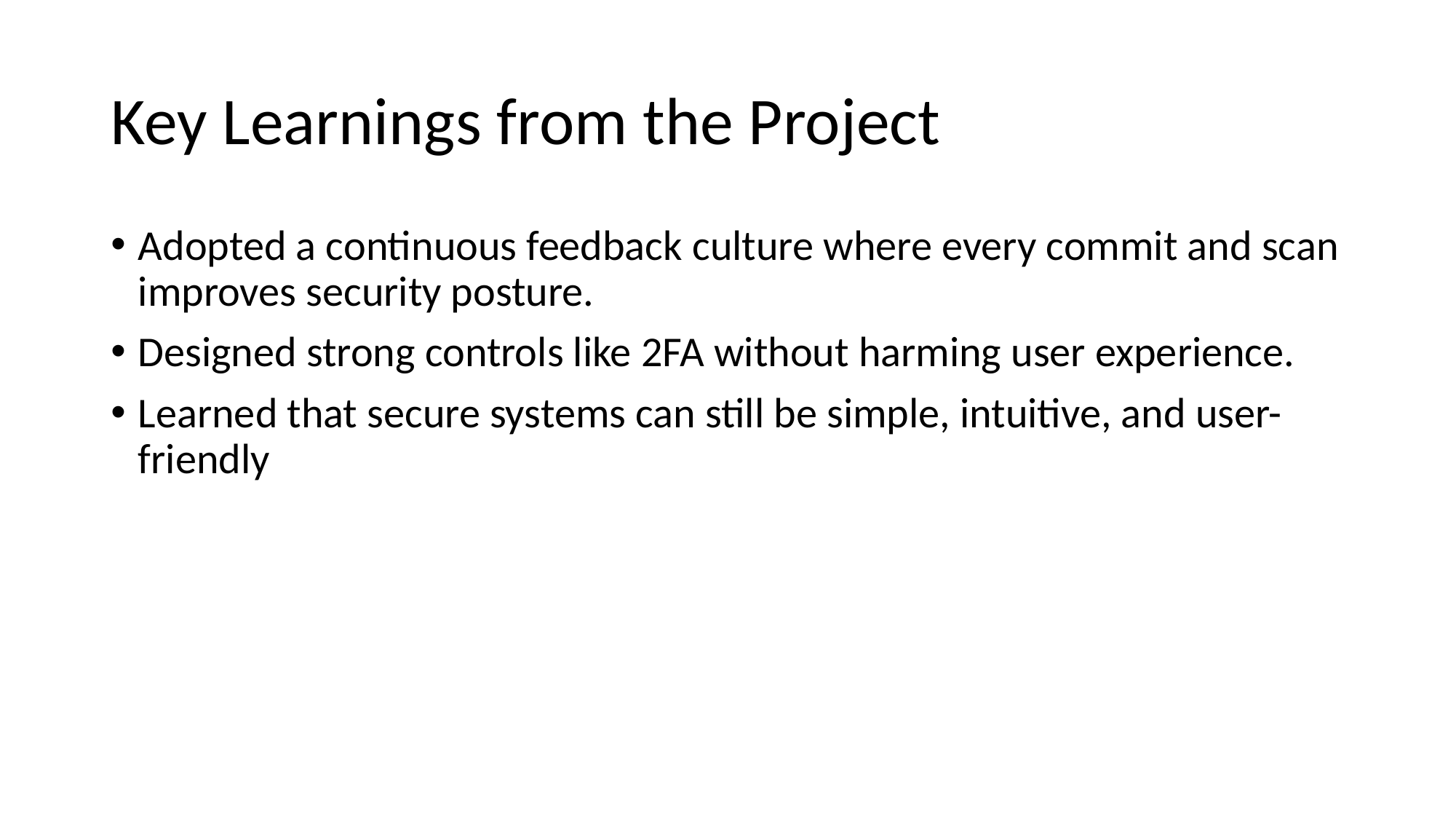

# Key Learnings from the Project
Adopted a continuous feedback culture where every commit and scan improves security posture.
Designed strong controls like 2FA without harming user experience.
Learned that secure systems can still be simple, intuitive, and user-friendly